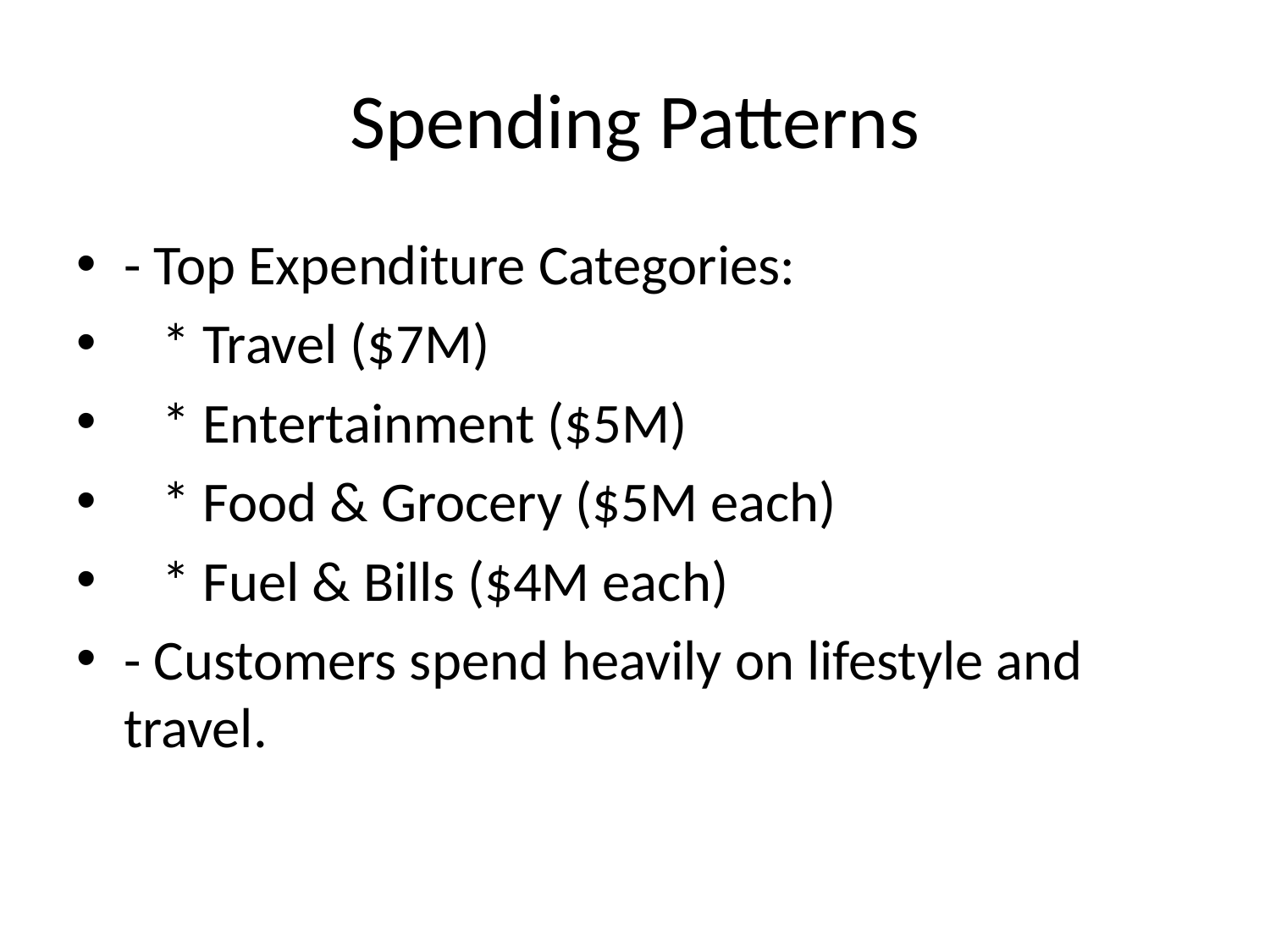

# Spending Patterns
- Top Expenditure Categories:
   * Travel ($7M)
   * Entertainment ($5M)
   * Food & Grocery ($5M each)
   * Fuel & Bills ($4M each)
- Customers spend heavily on lifestyle and travel.